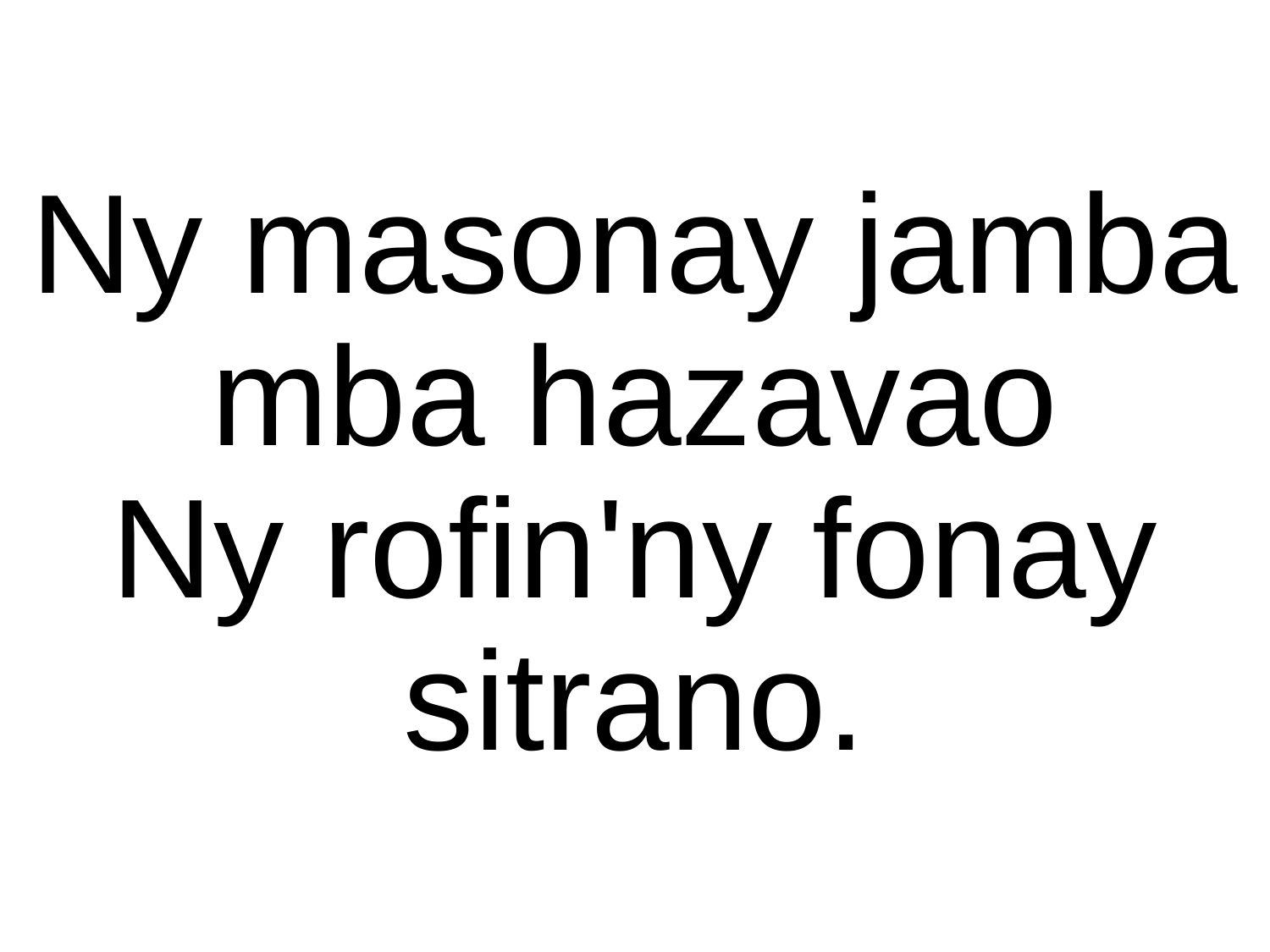

Ny masonay jamba mba hazavao
Ny rofin'ny fonay sitrano.